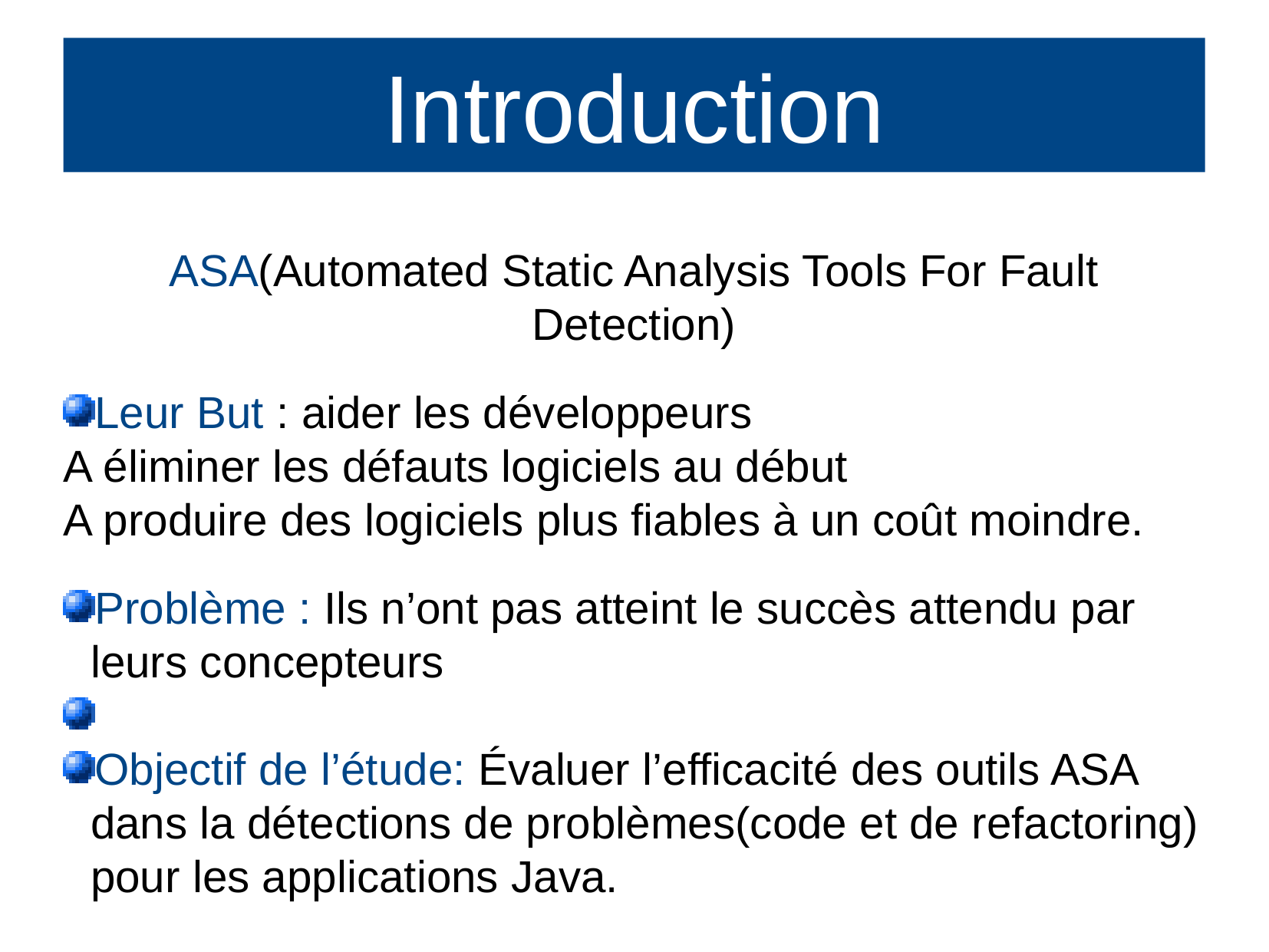

Introduction

ASA(Automated Static Analysis Tools For Fault Detection)

Leur But : aider les développeurs
A éliminer les défauts logiciels au début
A produire des logiciels plus fiables à un coût moindre.

Problème : Ils n’ont pas atteint le succès attendu par leurs concepteurs

Objectif de l’étude: Évaluer l’efficacité des outils ASA dans la détections de problèmes(code et de refactoring) pour les applications Java.